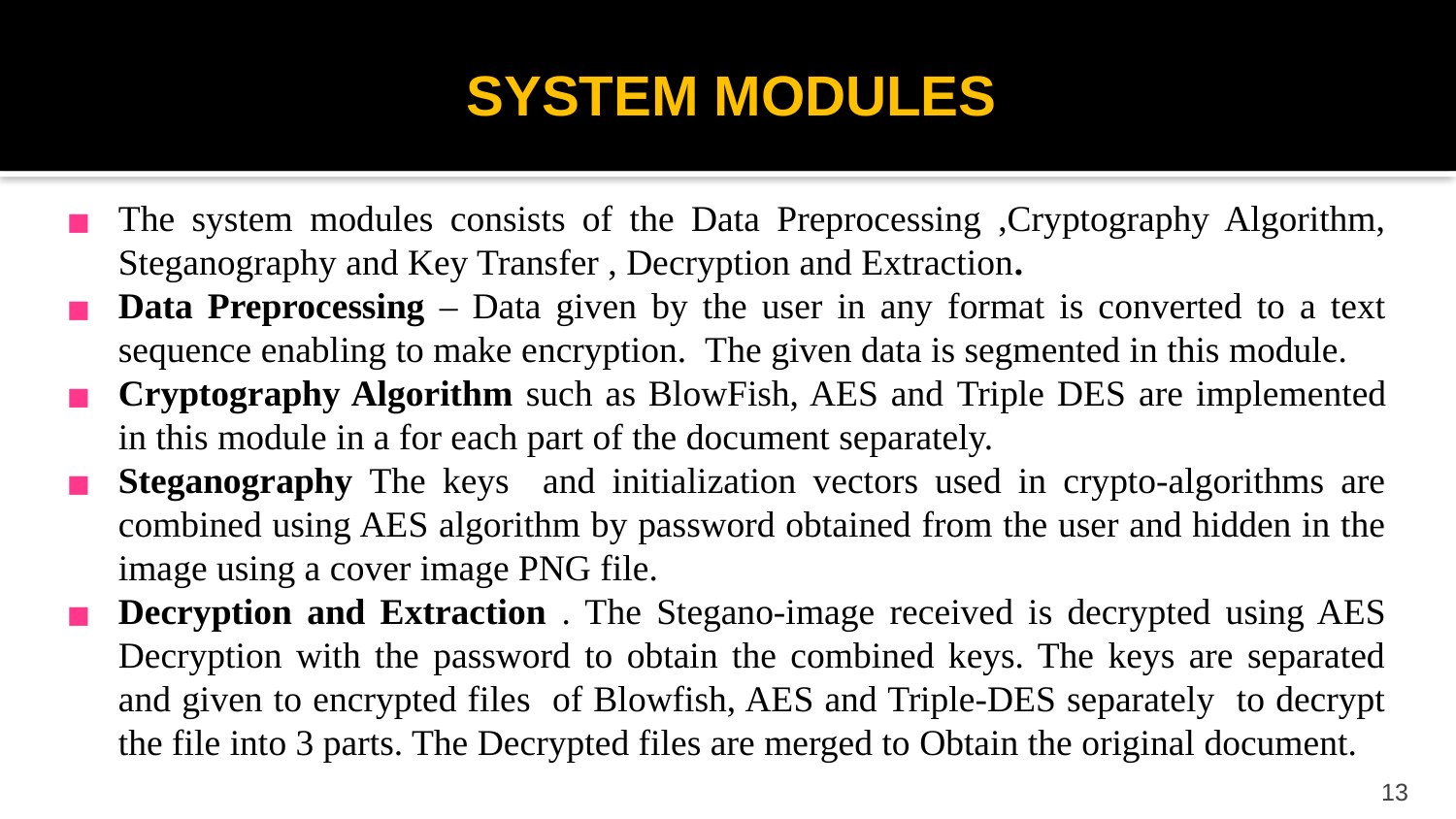

SYSTEM MODULES
The system modules consists of the Data Preprocessing ,Cryptography Algorithm, Steganography and Key Transfer , Decryption and Extraction.
Data Preprocessing – Data given by the user in any format is converted to a text sequence enabling to make encryption.  The given data is segmented in this module.
Cryptography Algorithm such as BlowFish, AES and Triple DES are implemented in this module in a for each part of the document separately.
Steganography The keys  and initialization vectors used in crypto-algorithms are combined using AES algorithm by password obtained from the user and hidden in the image using a cover image PNG file.
Decryption and Extraction . The Stegano-image received is decrypted using AES Decryption with the password to obtain the combined keys. The keys are separated and given to encrypted files  of Blowfish, AES and Triple-DES separately  to decrypt the file into 3 parts. The Decrypted files are merged to Obtain the original document.

13